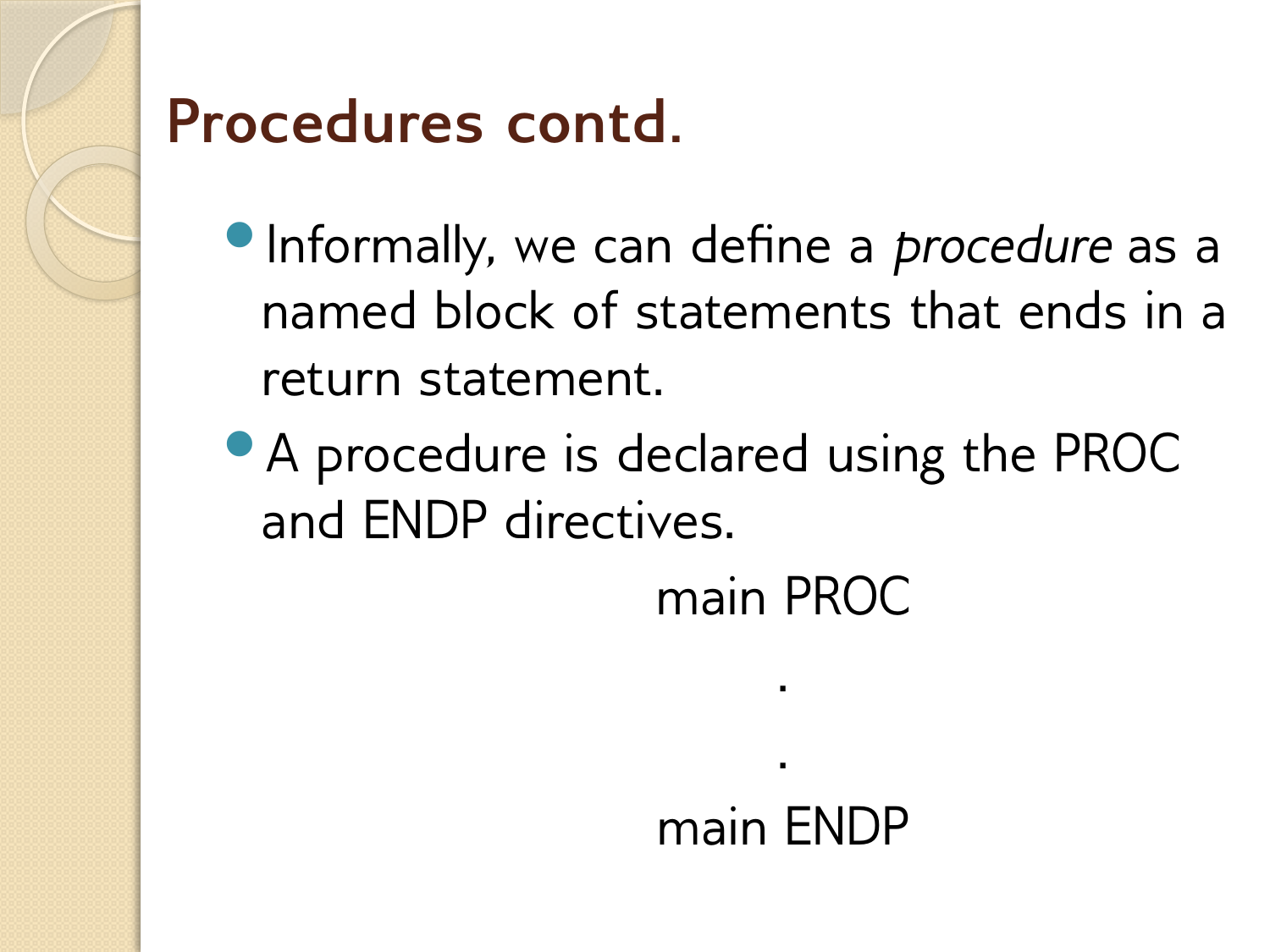

# Procedures contd.
Informally, we can define a procedure as a named block of statements that ends in a return statement.
A procedure is declared using the PROC and ENDP directives.
       main PROC
       .
       .
       main ENDP